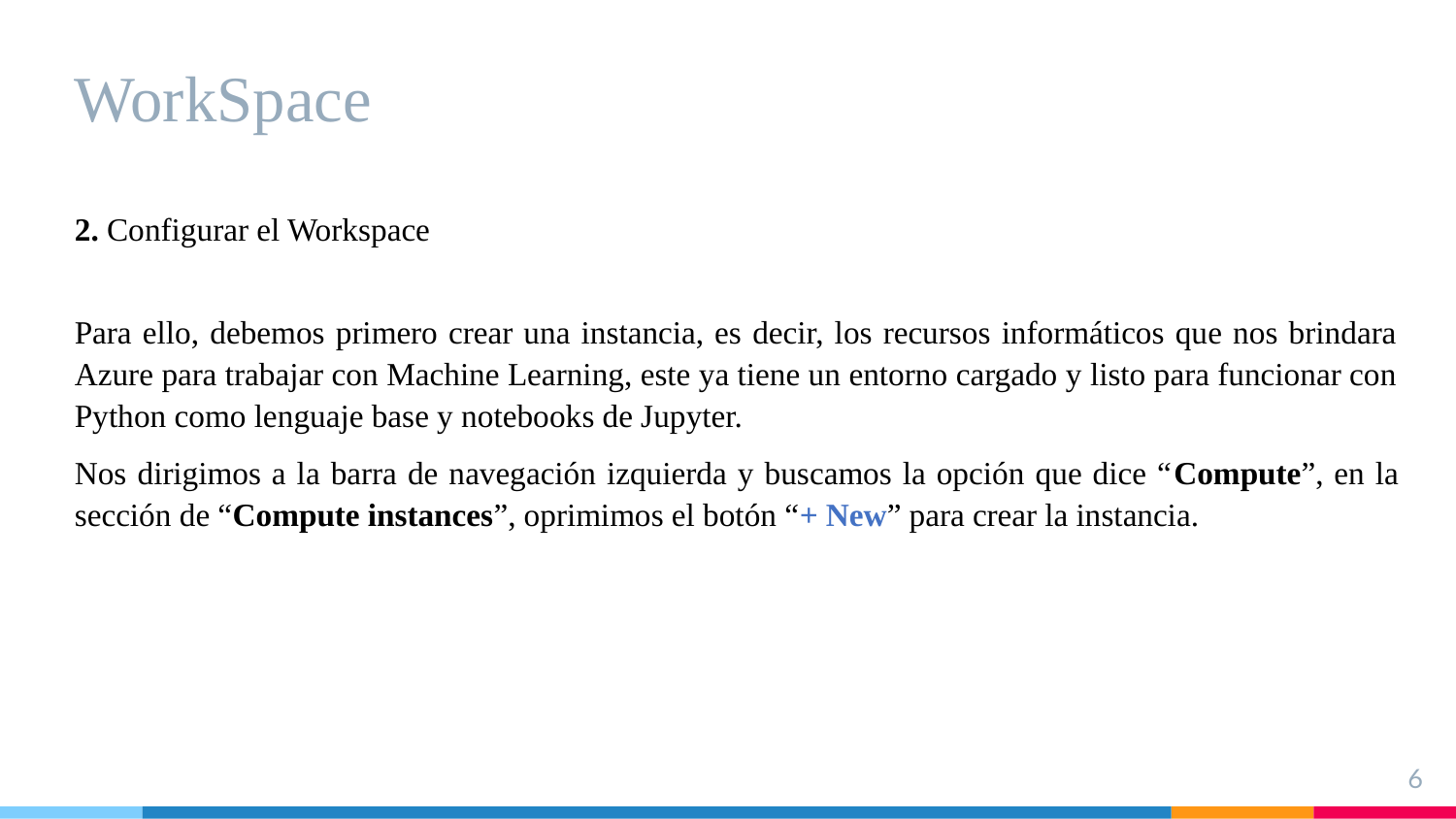

# WorkSpace
2. Configurar el Workspace
Para ello, debemos primero crear una instancia, es decir, los recursos informáticos que nos brindara Azure para trabajar con Machine Learning, este ya tiene un entorno cargado y listo para funcionar con Python como lenguaje base y notebooks de Jupyter.
Nos dirigimos a la barra de navegación izquierda y buscamos la opción que dice “Compute”, en la sección de “Compute instances”, oprimimos el botón “+ New” para crear la instancia.
6